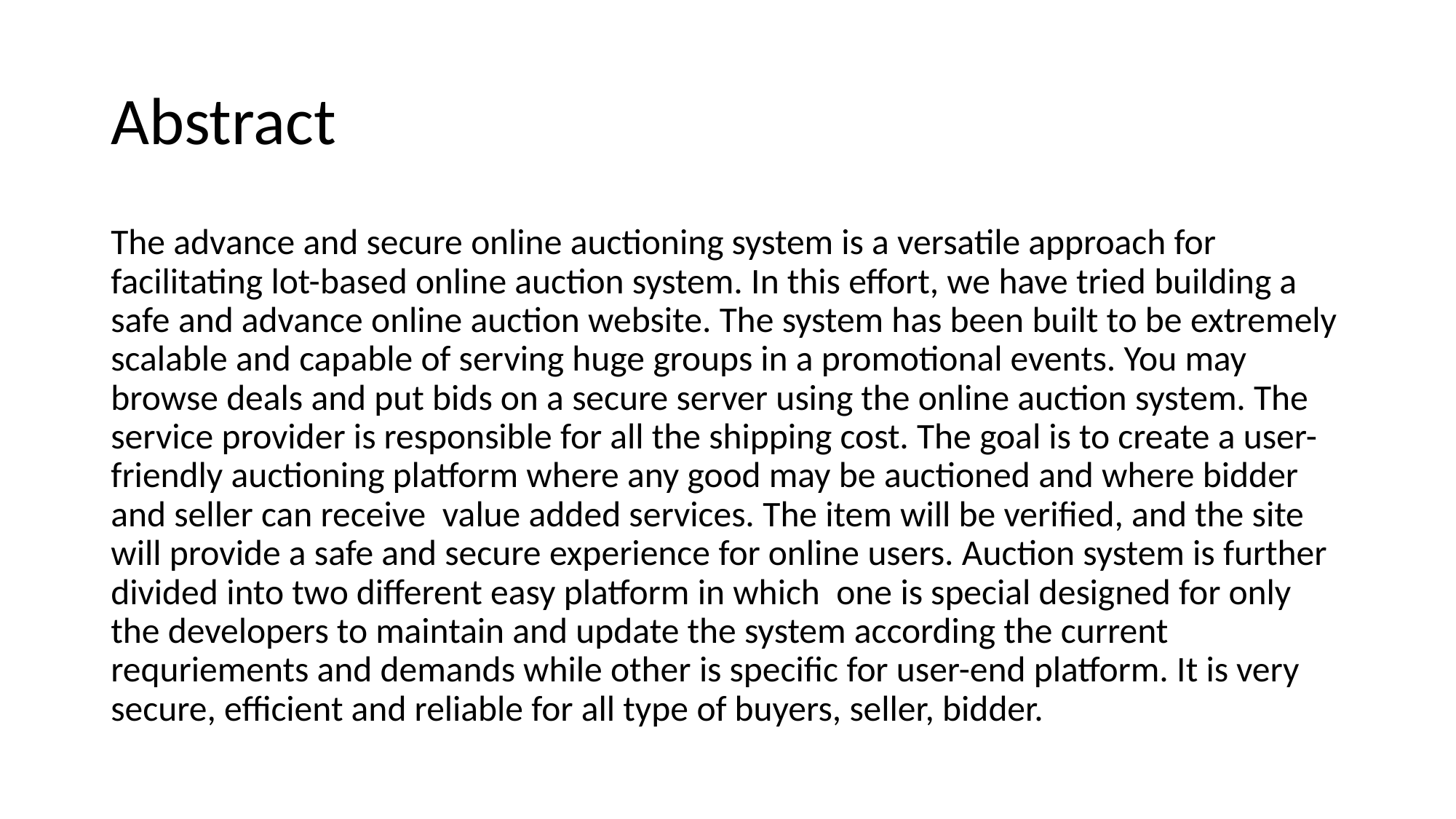

# Abstract
The advance and secure online auctioning system is a versatile approach for facilitating lot-based online auction system. In this effort, we have tried building a safe and advance online auction website. The system has been built to be extremely scalable and capable of serving huge groups in a promotional events. You may browse deals and put bids on a secure server using the online auction system. The service provider is responsible for all the shipping cost. The goal is to create a user-friendly auctioning platform where any good may be auctioned and where bidder and seller can receive  value added services. The item will be verified, and the site will provide a safe and secure experience for online users. Auction system is further divided into two different easy platform in which  one is special designed for only the developers to maintain and update the system according the current requriements and demands while other is specific for user-end platform. It is very secure, efficient and reliable for all type of buyers, seller, bidder.